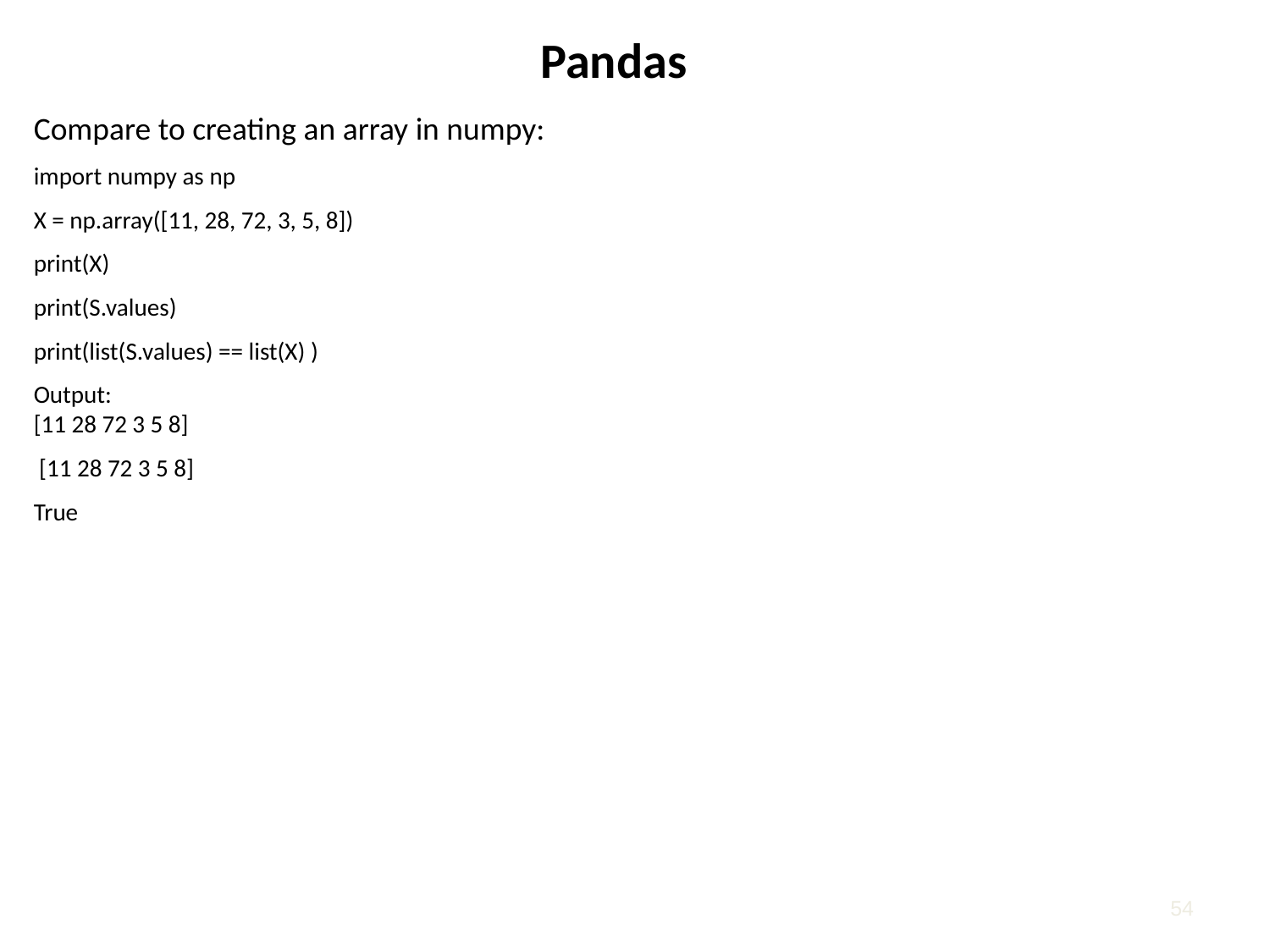

Pandas
Compare to creating an array in numpy:
import numpy as np
X = np.array([11, 28, 72, 3, 5, 8])
print(X)
print(S.values)
print(list(S.values) == list(X) )
Output:
[11 28 72 3 5 8]
 [11 28 72 3 5 8]
True
54